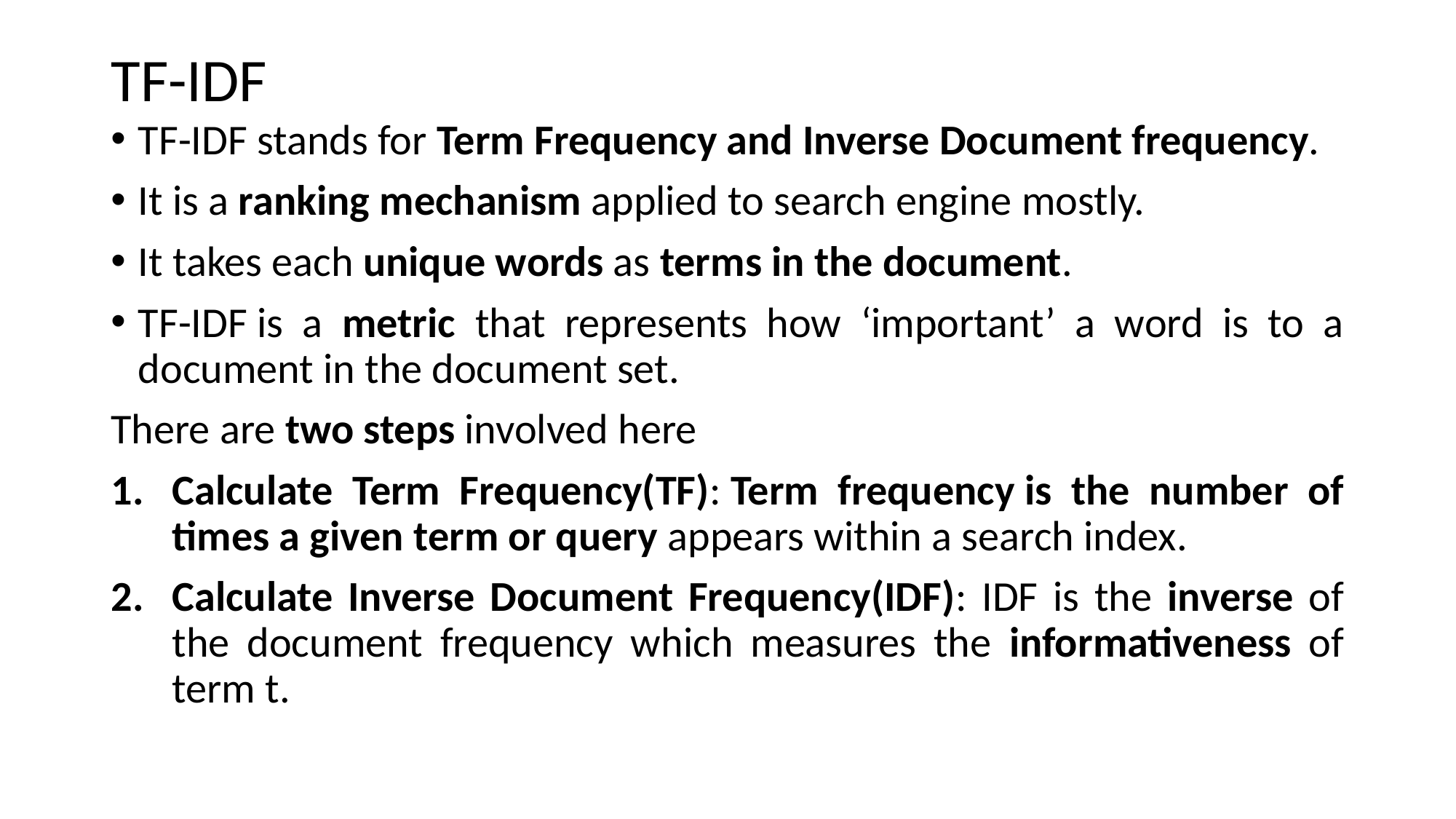

# TF-IDF
TF-IDF stands for Term Frequency and Inverse Document frequency.
It is a ranking mechanism applied to search engine mostly.
It takes each unique words as terms in the document.
TF-IDF is a metric that represents how ‘important’ a word is to a document in the document set.
There are two steps involved here
Calculate Term Frequency(TF): Term frequency is the number of times a given term or query appears within a search index.
Calculate Inverse Document Frequency(IDF): IDF is the inverse of the document frequency which measures the informativeness of term t.